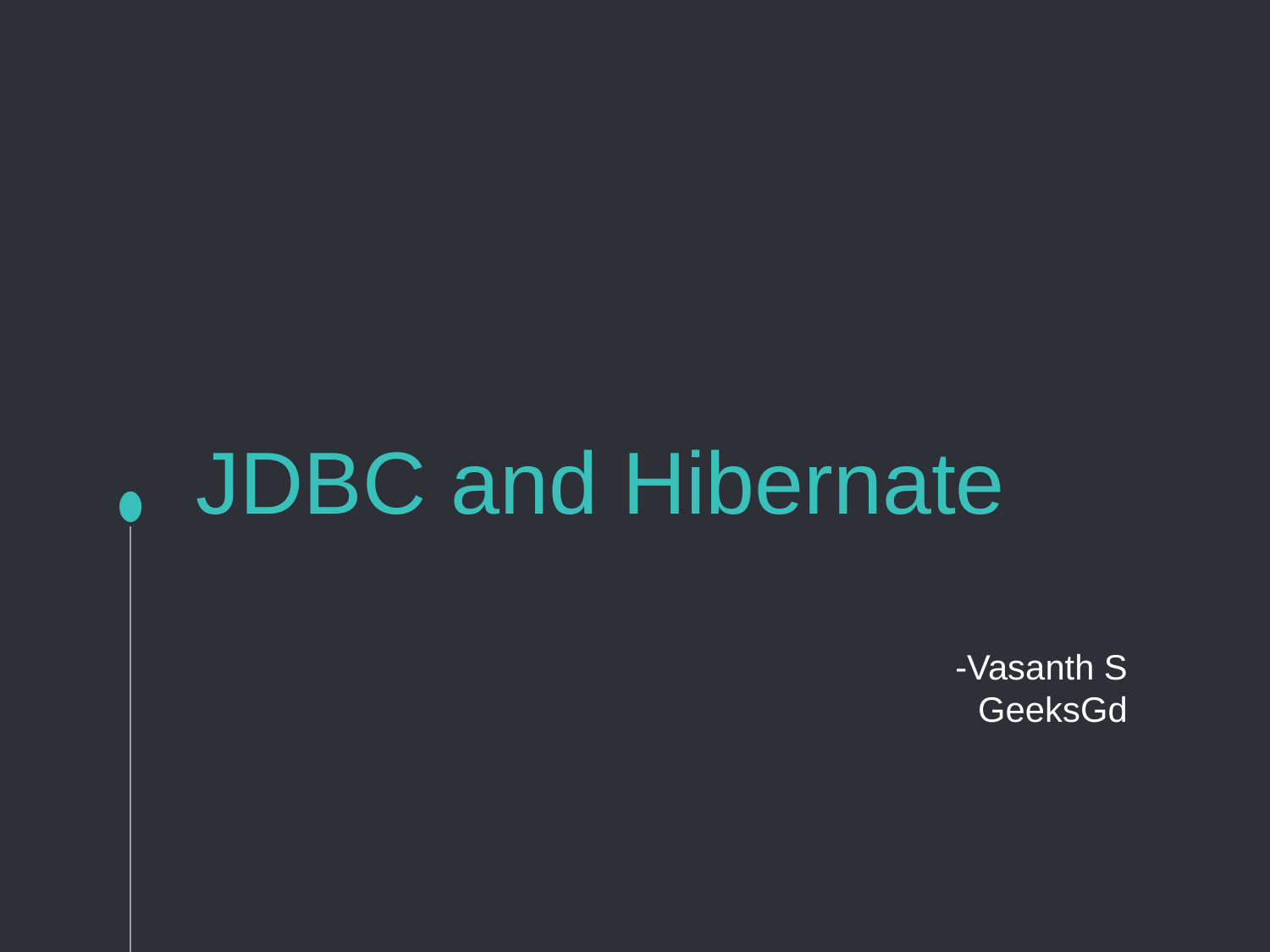

# JDBC and Hibernate
-Vasanth S
GeeksGd